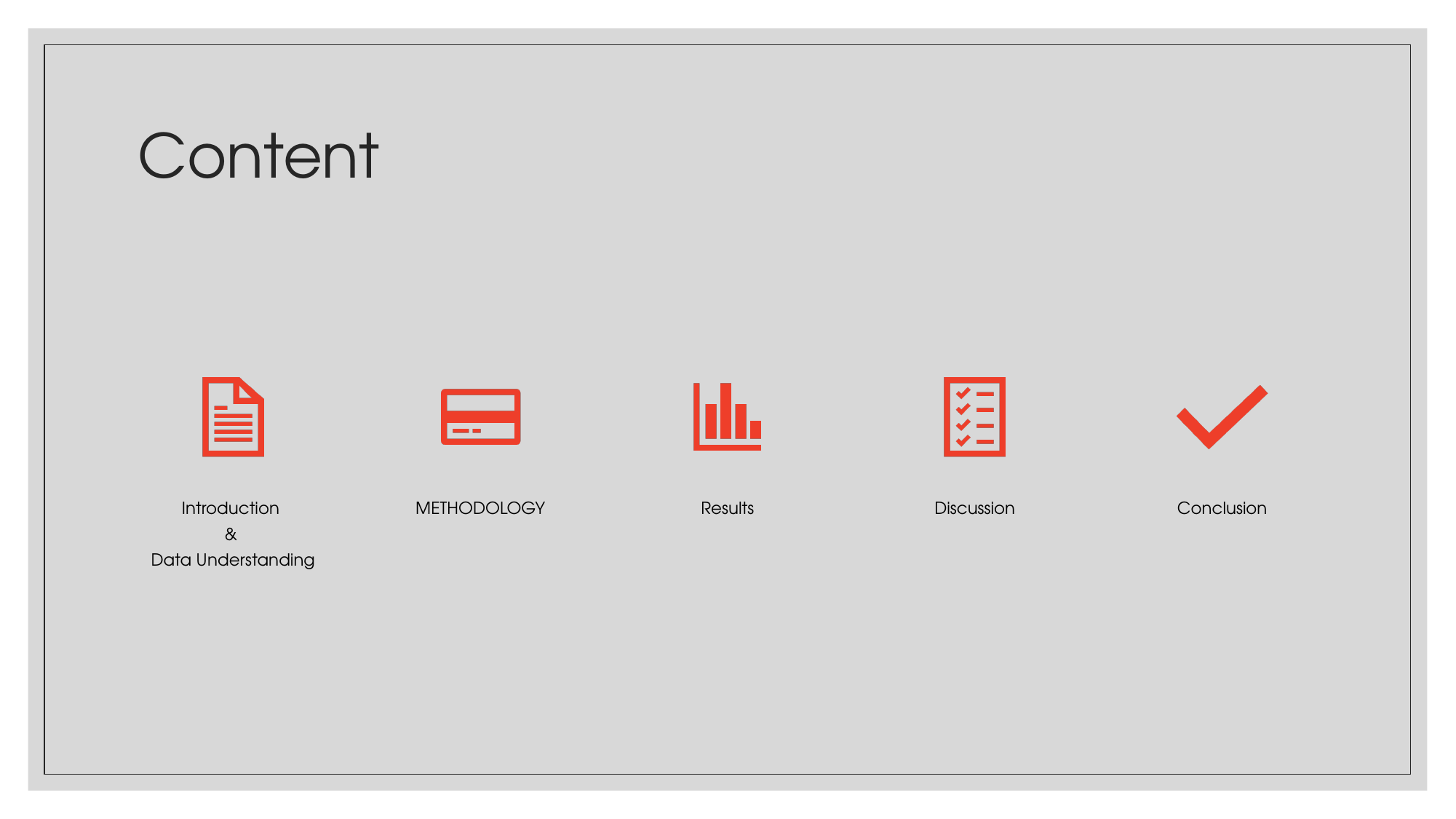

# Content
Introduction
&
Data Understanding
Methodology
Results
Discussion
Conclusion